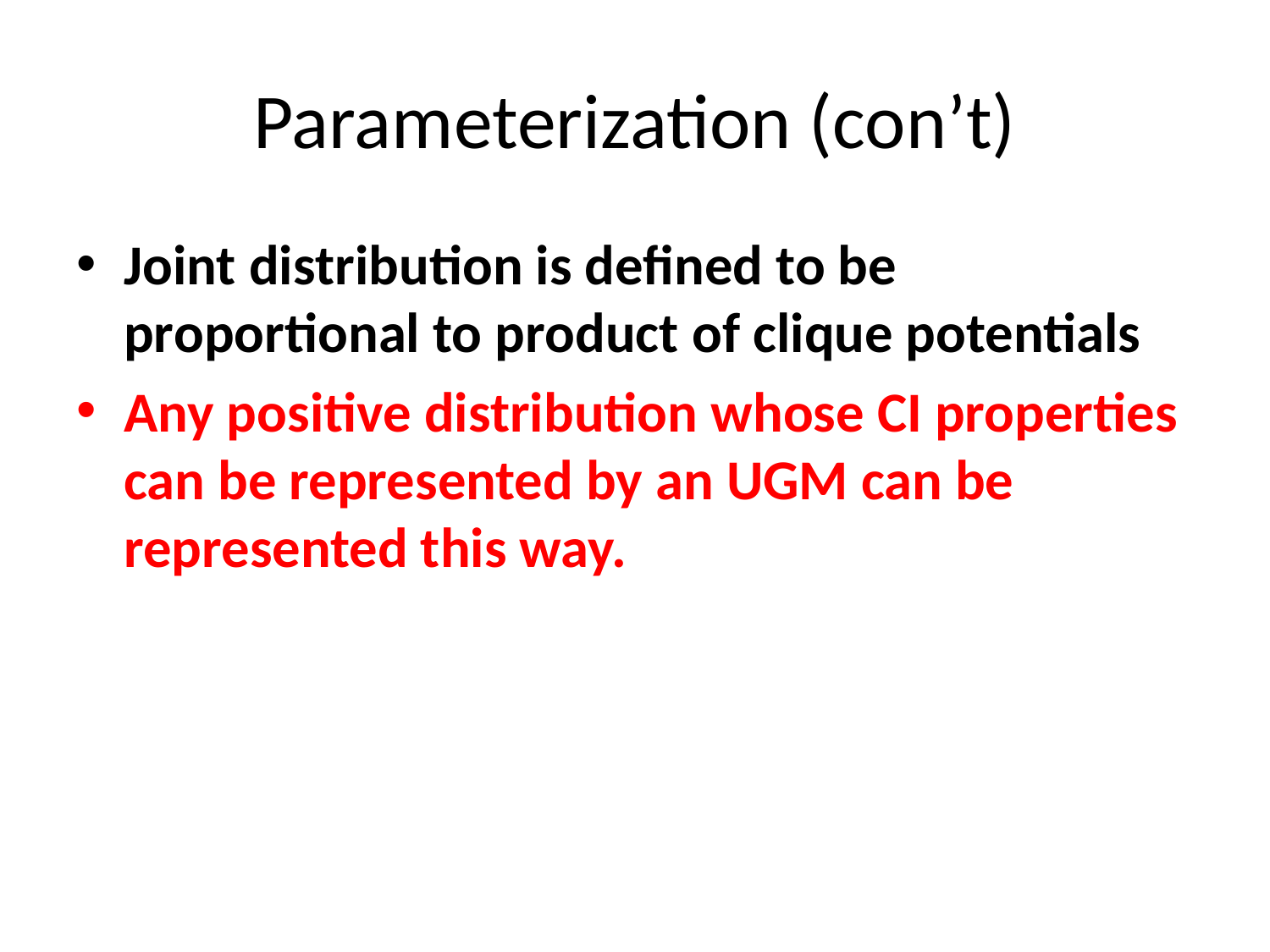

# Parameterization (con’t)
Joint distribution is defined to be proportional to product of clique potentials
Any positive distribution whose CI properties can be represented by an UGM can be represented this way.